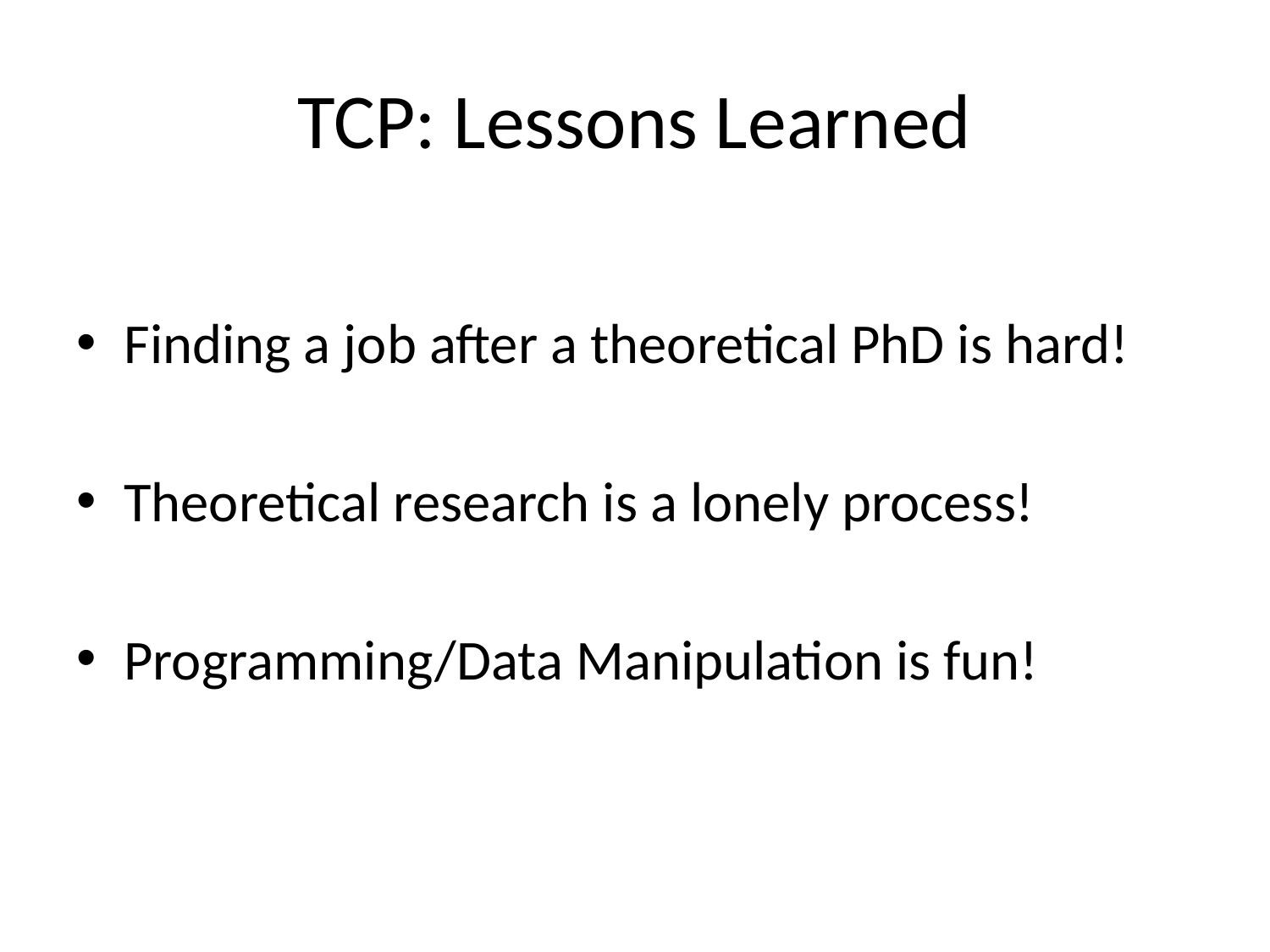

# TCP: Lessons Learned

Finding a job after a theoretical PhD is hard!

Theoretical research is a lonely process!

Programming/Data Manipulation is fun!